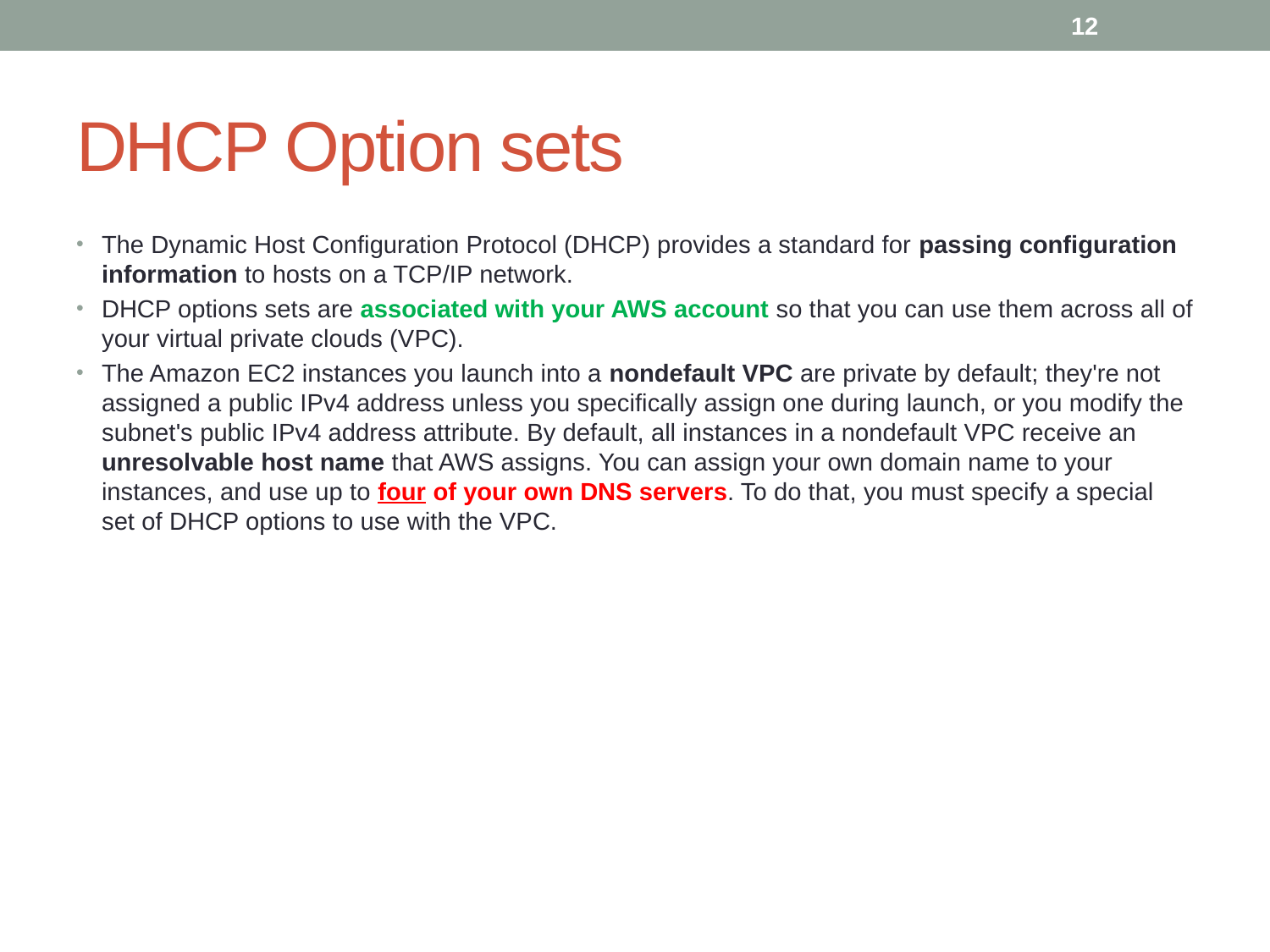

12
# DHCP Option sets
The Dynamic Host Configuration Protocol (DHCP) provides a standard for passing configuration information to hosts on a TCP/IP network.
DHCP options sets are associated with your AWS account so that you can use them across all of your virtual private clouds (VPC).
The Amazon EC2 instances you launch into a nondefault VPC are private by default; they're not assigned a public IPv4 address unless you specifically assign one during launch, or you modify the subnet's public IPv4 address attribute. By default, all instances in a nondefault VPC receive an unresolvable host name that AWS assigns. You can assign your own domain name to your instances, and use up to four of your own DNS servers. To do that, you must specify a special set of DHCP options to use with the VPC.